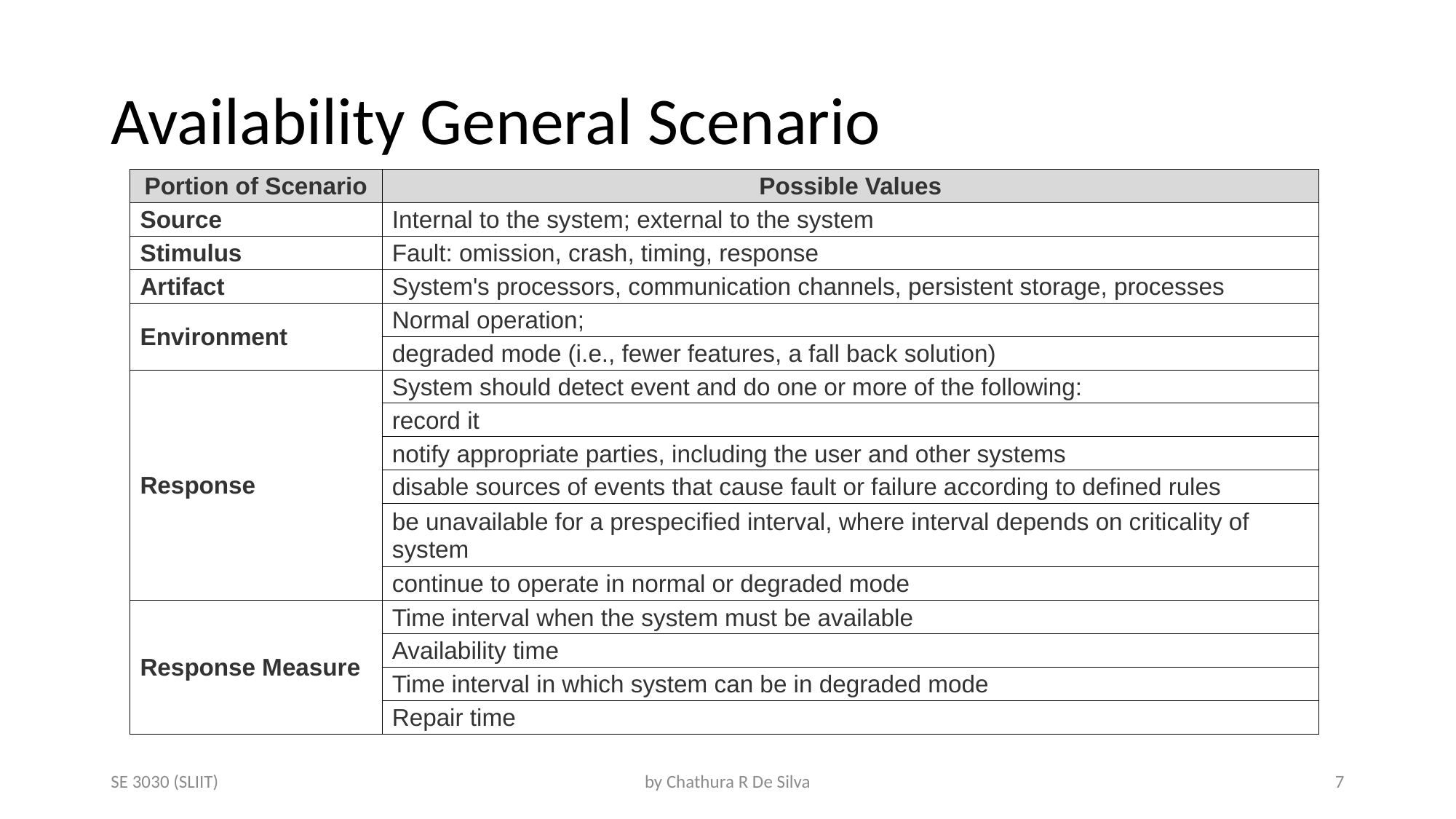

# Availability General Scenario
| Portion of Scenario | Possible Values |
| --- | --- |
| Source | Internal to the system; external to the system |
| Stimulus | Fault: omission, crash, timing, response |
| Artifact | System's processors, communication channels, persistent storage, processes |
| Environment | Normal operation; |
|  | degraded mode (i.e., fewer features, a fall back solution) |
| Response | System should detect event and do one or more of the following: |
|  | record it |
|  | notify appropriate parties, including the user and other systems |
|  | disable sources of events that cause fault or failure according to defined rules |
|  | be unavailable for a prespecified interval, where interval depends on criticality of system |
|  | continue to operate in normal or degraded mode |
| Response Measure | Time interval when the system must be available |
|  | Availability time |
|  | Time interval in which system can be in degraded mode |
|  | Repair time |
SE 3030 (SLIIT)
by Chathura R De Silva
7